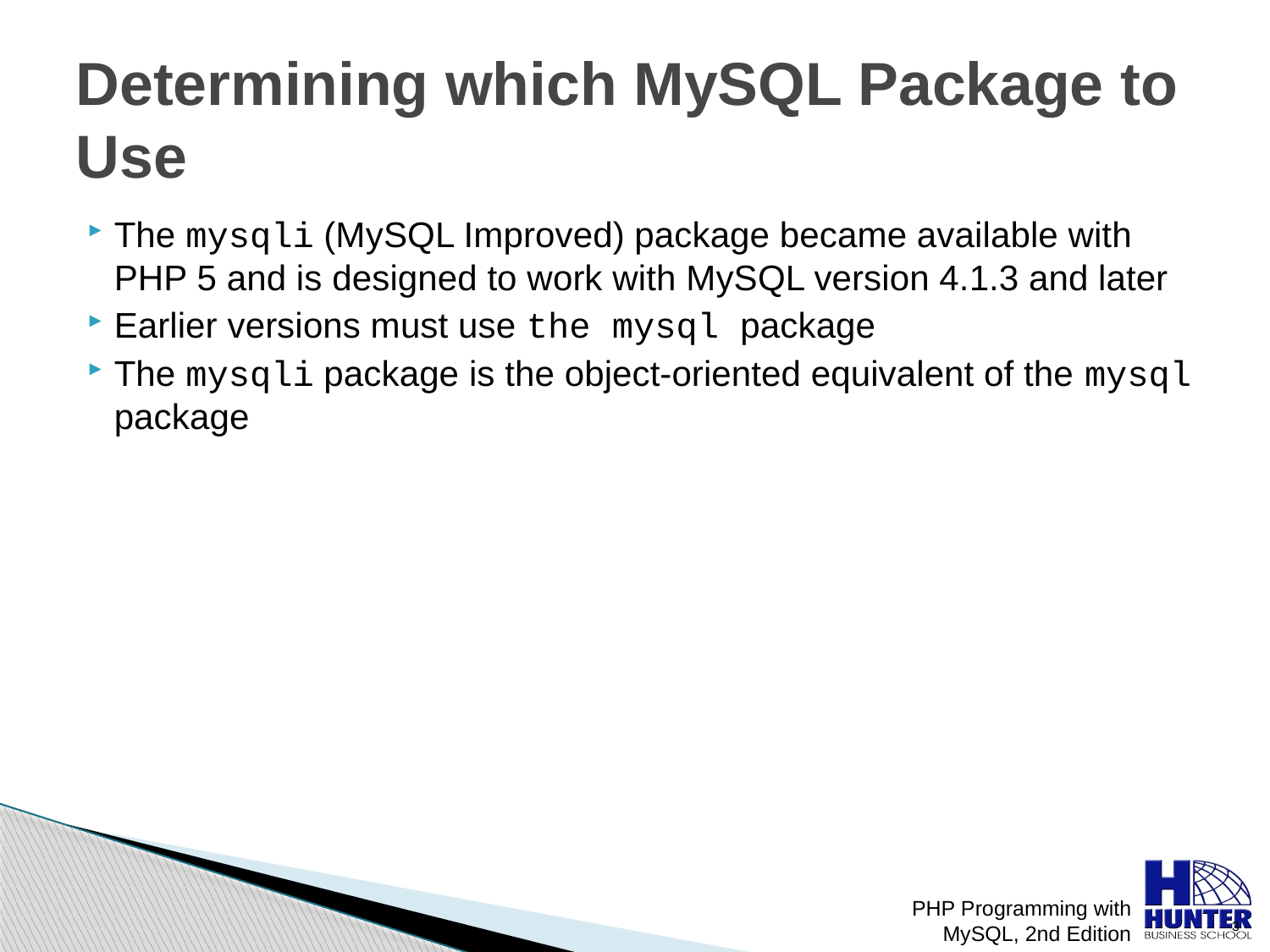

# Determining which MySQL Package to Use
The mysqli (MySQL Improved) package became available with PHP 5 and is designed to work with MySQL version 4.1.3 and later
Earlier versions must use the mysql package
The mysqli package is the object-oriented equivalent of the mysql package
PHP Programming with MySQL, 2nd Edition
 3